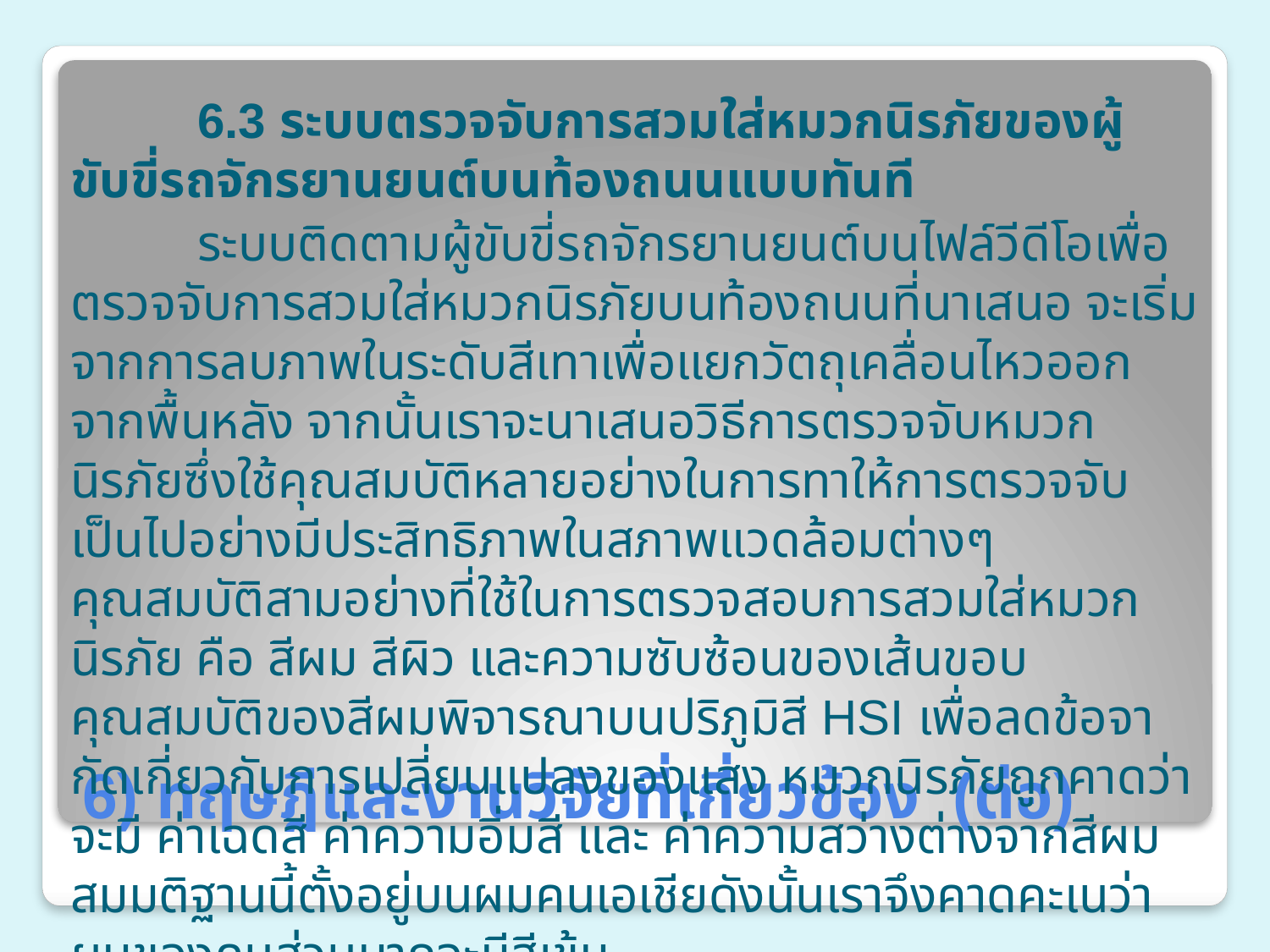

6.3 ระบบตรวจจับการสวมใส่หมวกนิรภัยของผู้ขับขี่รถจักรยานยนต์บนท้องถนนแบบทันที
	ระบบติดตามผู้ขับขี่รถจักรยานยนต์บนไฟล์วีดีโอเพื่อตรวจจับการสวมใส่หมวกนิรภัยบนท้องถนนที่นาเสนอ จะเริ่มจากการลบภาพในระดับสีเทาเพื่อแยกวัตถุเคลื่อนไหวออกจากพื้นหลัง จากนั้นเราจะนาเสนอวิธีการตรวจจับหมวกนิรภัยซึ่งใช้คุณสมบัติหลายอย่างในการทาให้การตรวจจับเป็นไปอย่างมีประสิทธิภาพในสภาพแวดล้อมต่างๆ คุณสมบัติสามอย่างที่ใช้ในการตรวจสอบการสวมใส่หมวกนิรภัย คือ สีผม สีผิว และความซับซ้อนของเส้นขอบ คุณสมบัติของสีผมพิจารณาบนปริภูมิสี HSI เพื่อลดข้อจากัดเกี่ยวกับการเปลี่ยนแปลงของแสง หมวกนิรภัยถูกคาดว่าจะมี ค่าเฉดสี ค่าความอิ่มสี และ ค่าความสว่างต่างจากสีผม สมมติฐานนี้ตั้งอยู่บนผมคนเอเชียดังนั้นเราจึงคาดคะเนว่าผมของคนส่วนมากจะมีสีเข้ม
# 6) ทฤษฎีและงานวิจัยที่เกี่ยวข้อง  (ต่อ)